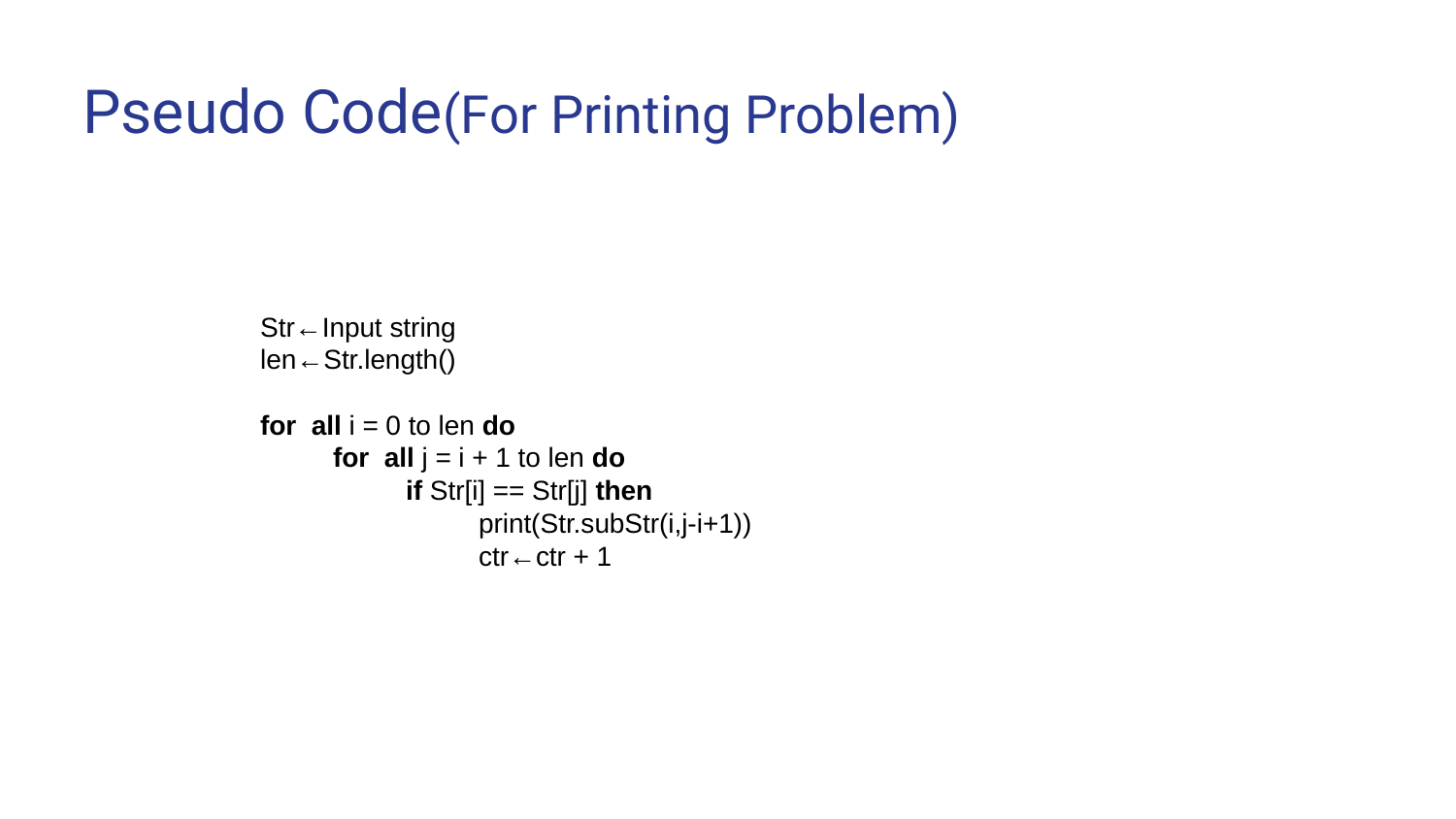

Pseudo Code(For Printing Problem)

Str←Input string
len←Str.length()

for  all i = 0 to len do
for  all j = i + 1 to len do
if Str[i] == Str[j] then
print(Str.subStr(i,j-i+1))
ctr←ctr + 1